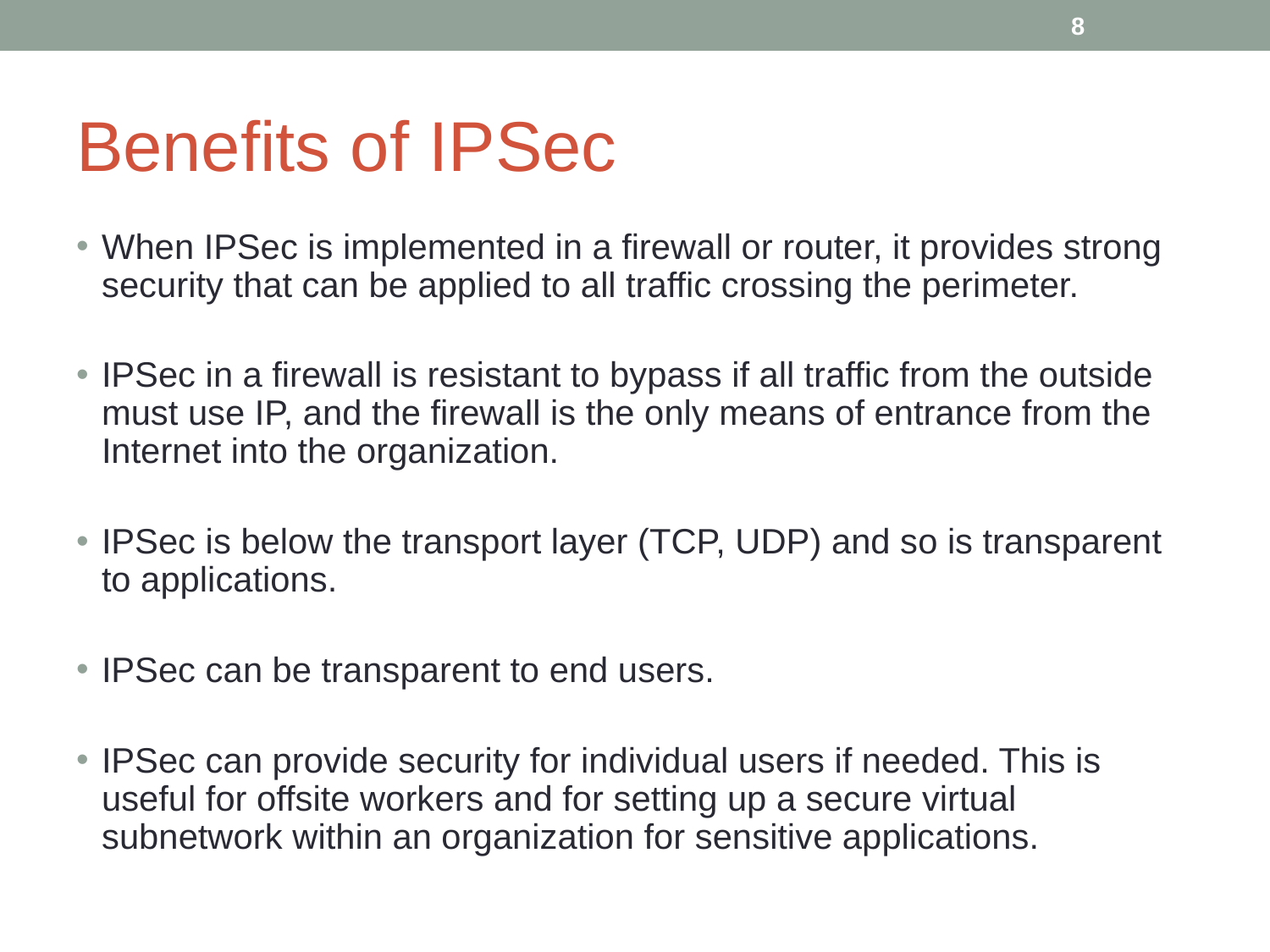

8
# Benefits of IPSec
When IPSec is implemented in a firewall or router, it provides strong security that can be applied to all traffic crossing the perimeter.

IPSec in a firewall is resistant to bypass if all traffic from the outside must use IP, and the firewall is the only means of entrance from the Internet into the organization.

IPSec is below the transport layer (TCP, UDP) and so is transparent to applications.

IPSec can be transparent to end users.

IPSec can provide security for individual users if needed. This is useful for offsite workers and for setting up a secure virtual subnetwork within an organization for sensitive applications.